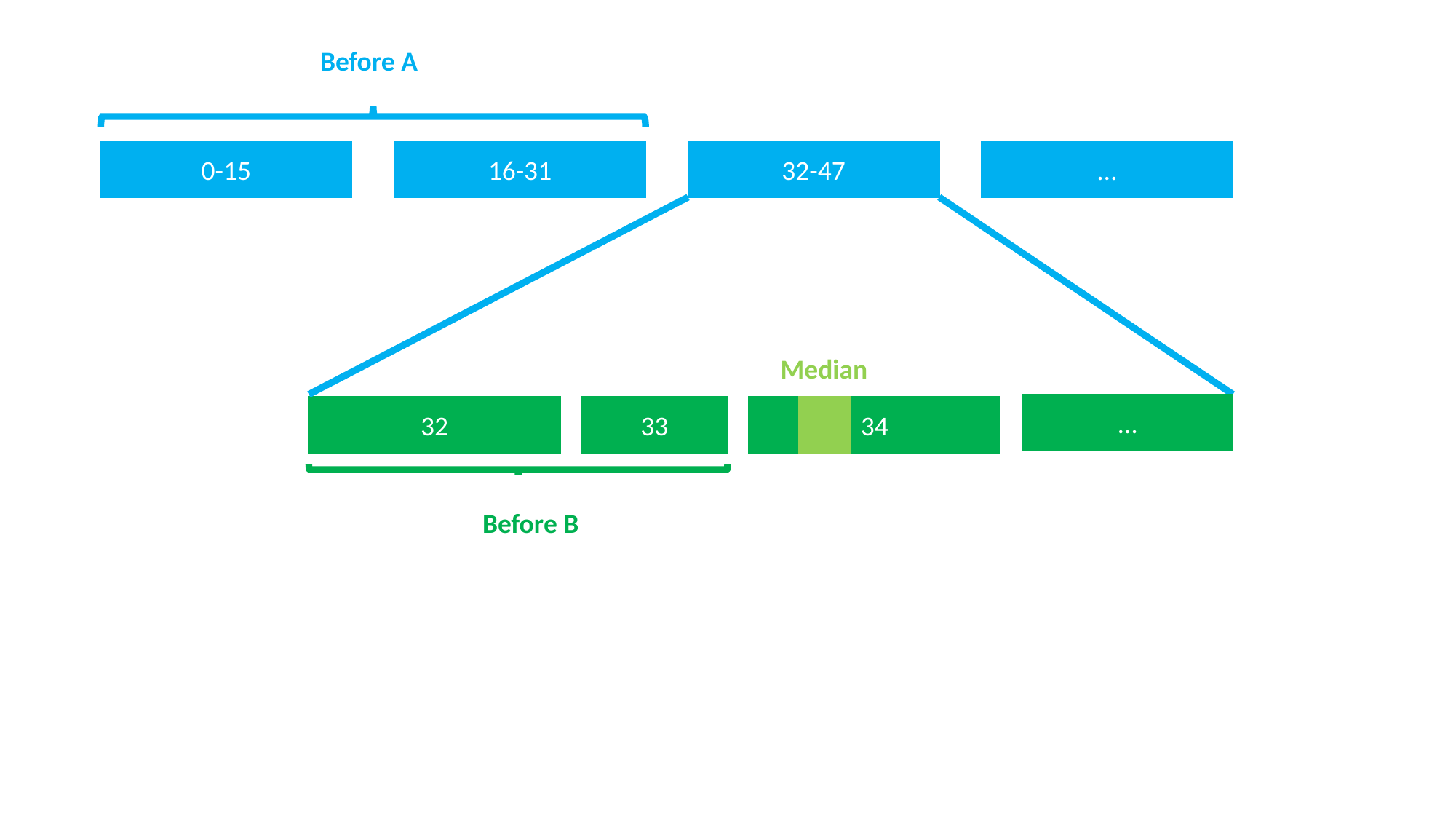

Before A
0-15
16-31
32-47
…

Median
…
32
33
34

Before B